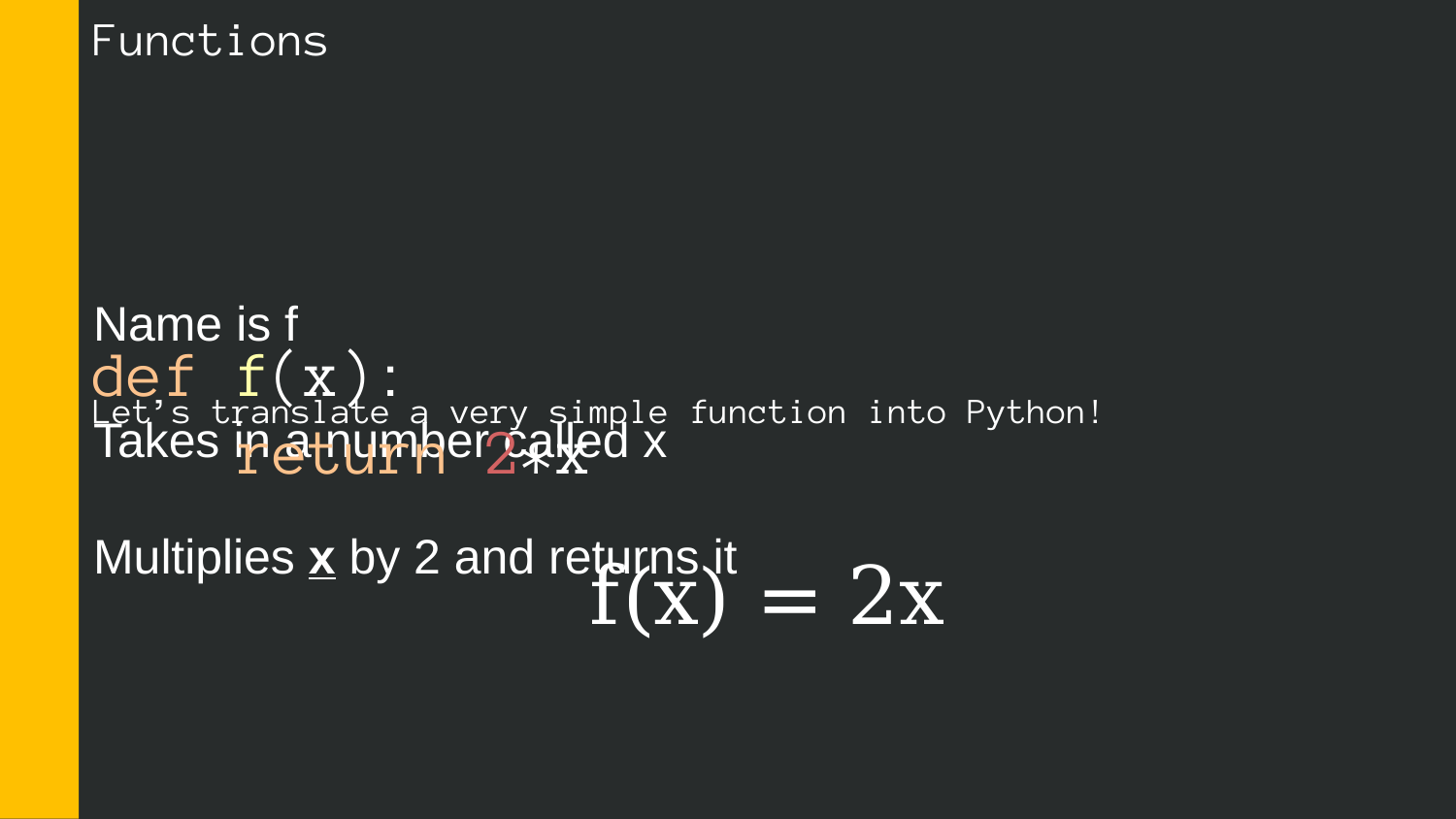

Functions
Let’s translate a very simple function into Python!
def f(x):
	return 2*x
Name is f
Takes in a number called x
Multiplies x by 2 and returns it
f(x) = 2x